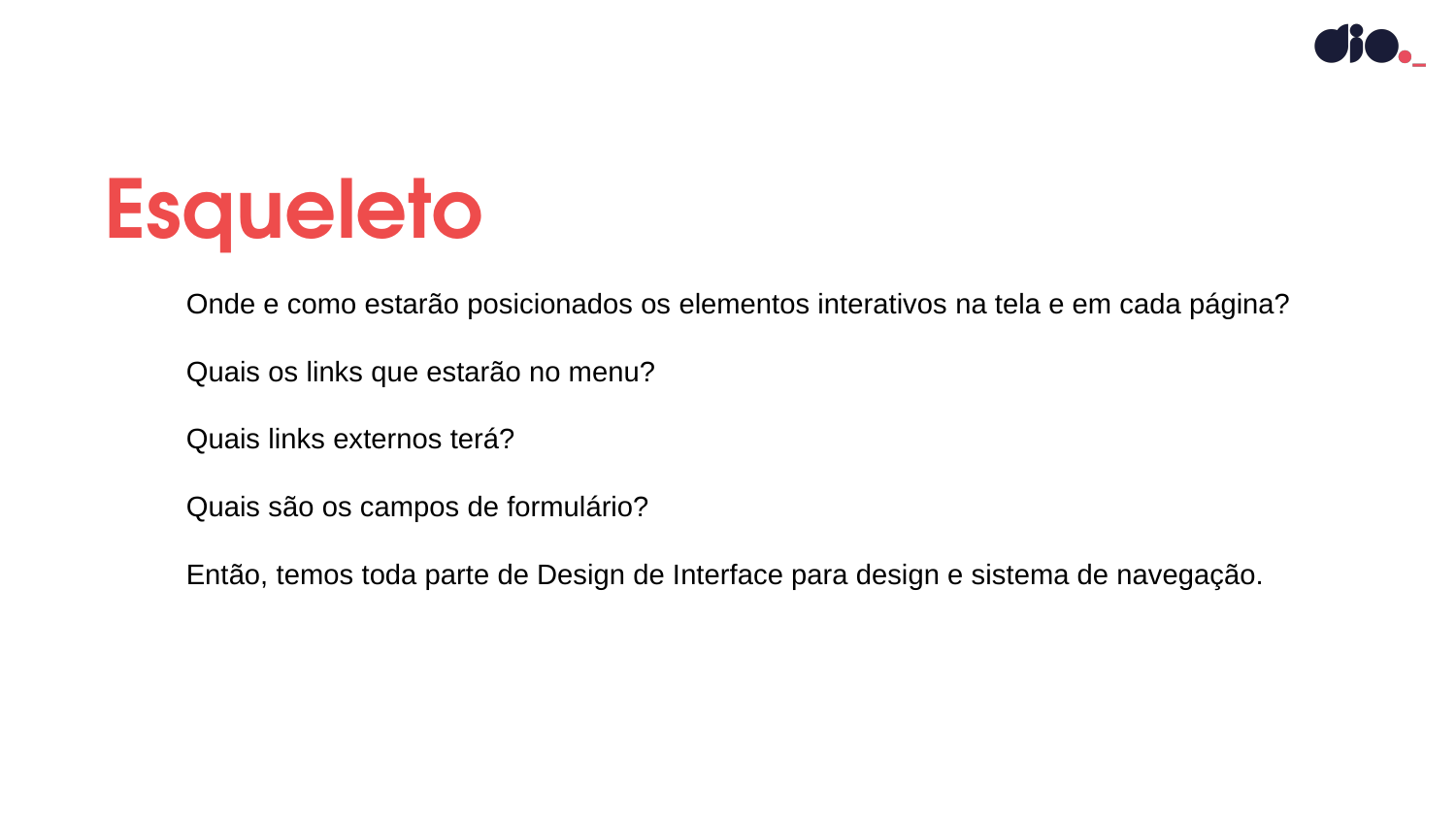

Esqueleto
Onde e como estarão posicionados os elementos interativos na tela e em cada página?

Quais os links que estarão no menu?

Quais links externos terá?

Quais são os campos de formulário?

Então, temos toda parte de Design de Interface para design e sistema de navegação.